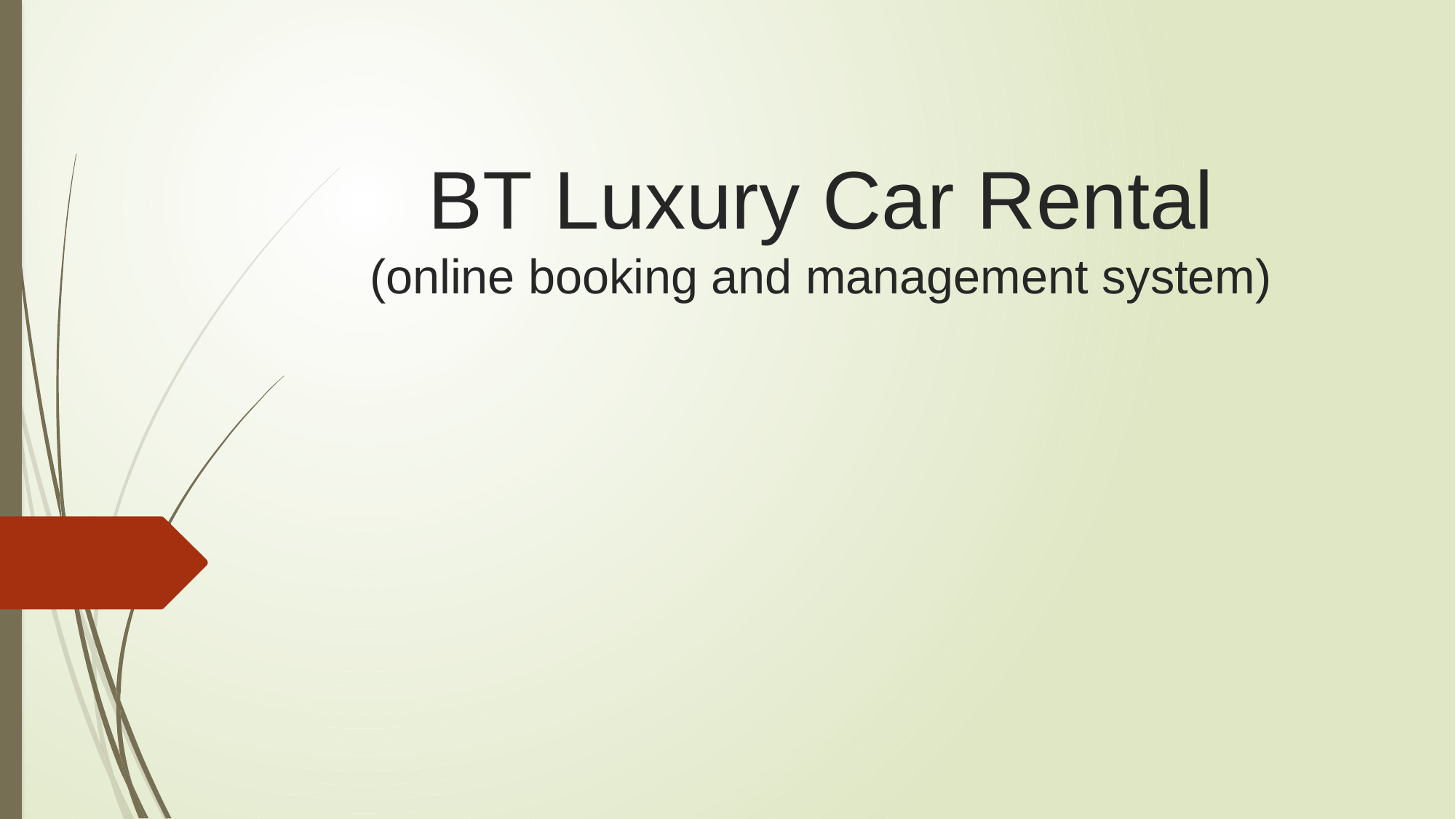

# BT Luxury Car Rental (online booking and management system)